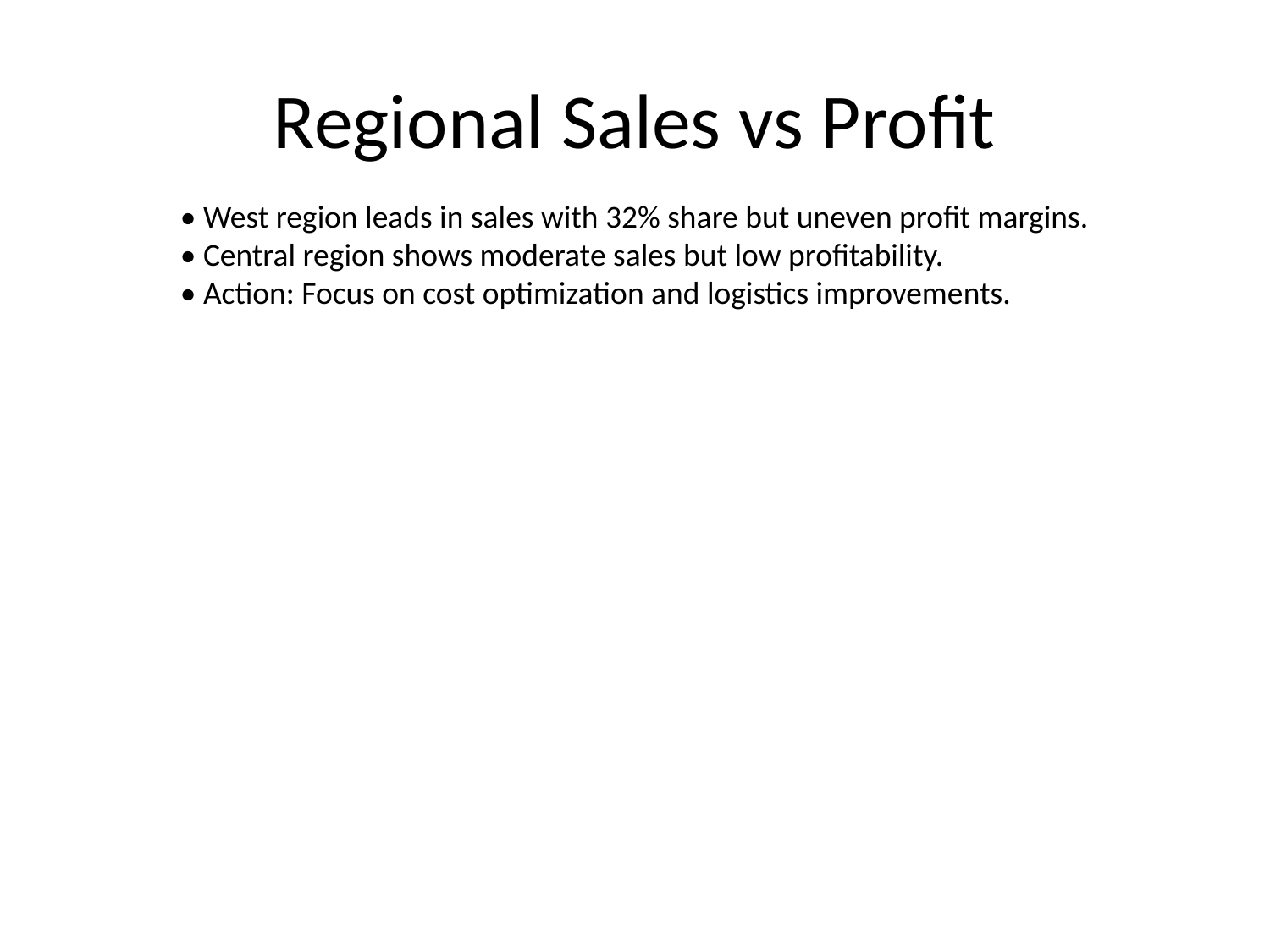

# Regional Sales vs Profit
• West region leads in sales with 32% share but uneven profit margins.
• Central region shows moderate sales but low profitability.
• Action: Focus on cost optimization and logistics improvements.